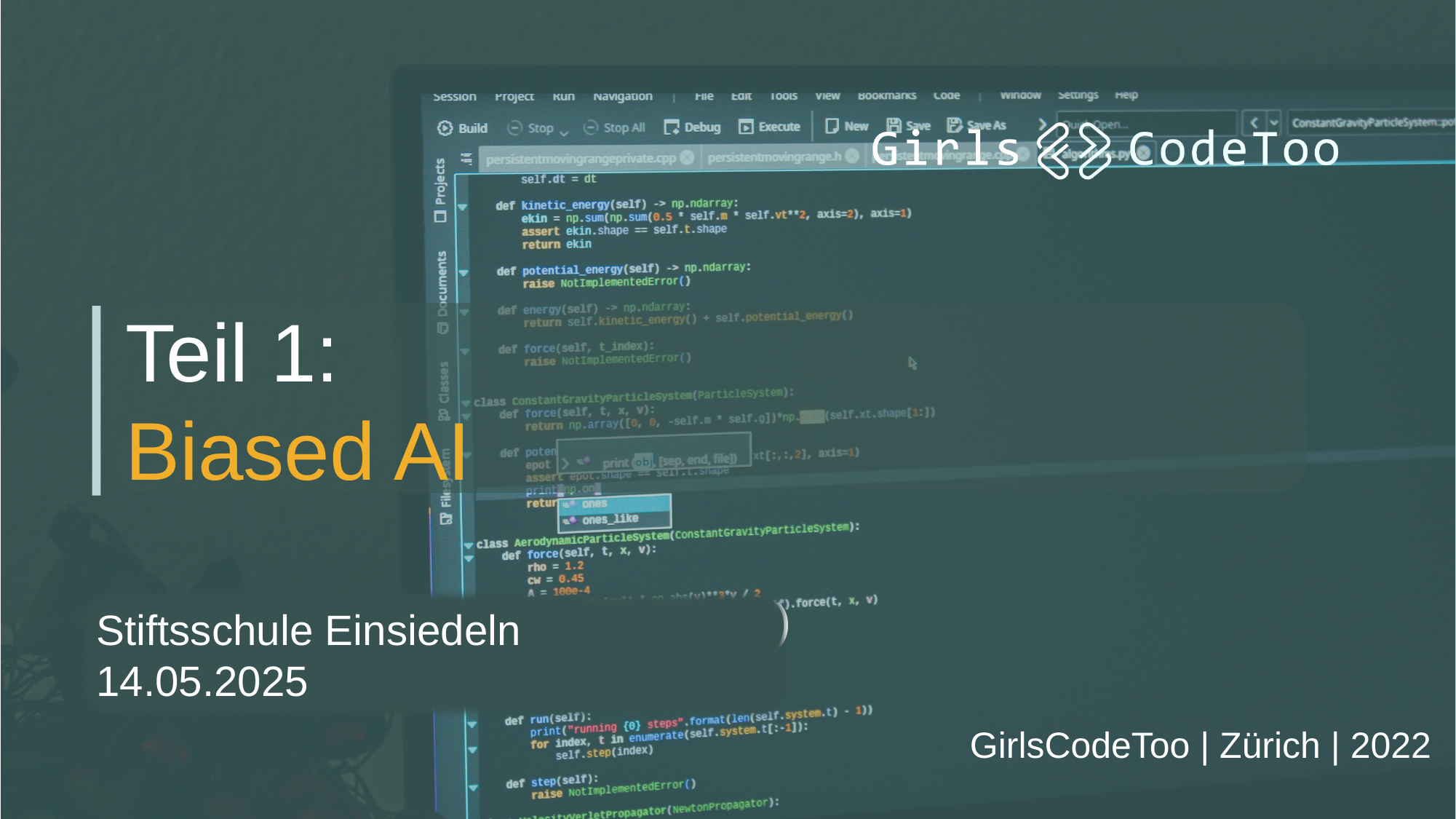

# Teil 1: Biased AI
Stiftsschule Einsiedeln
14.05.2025